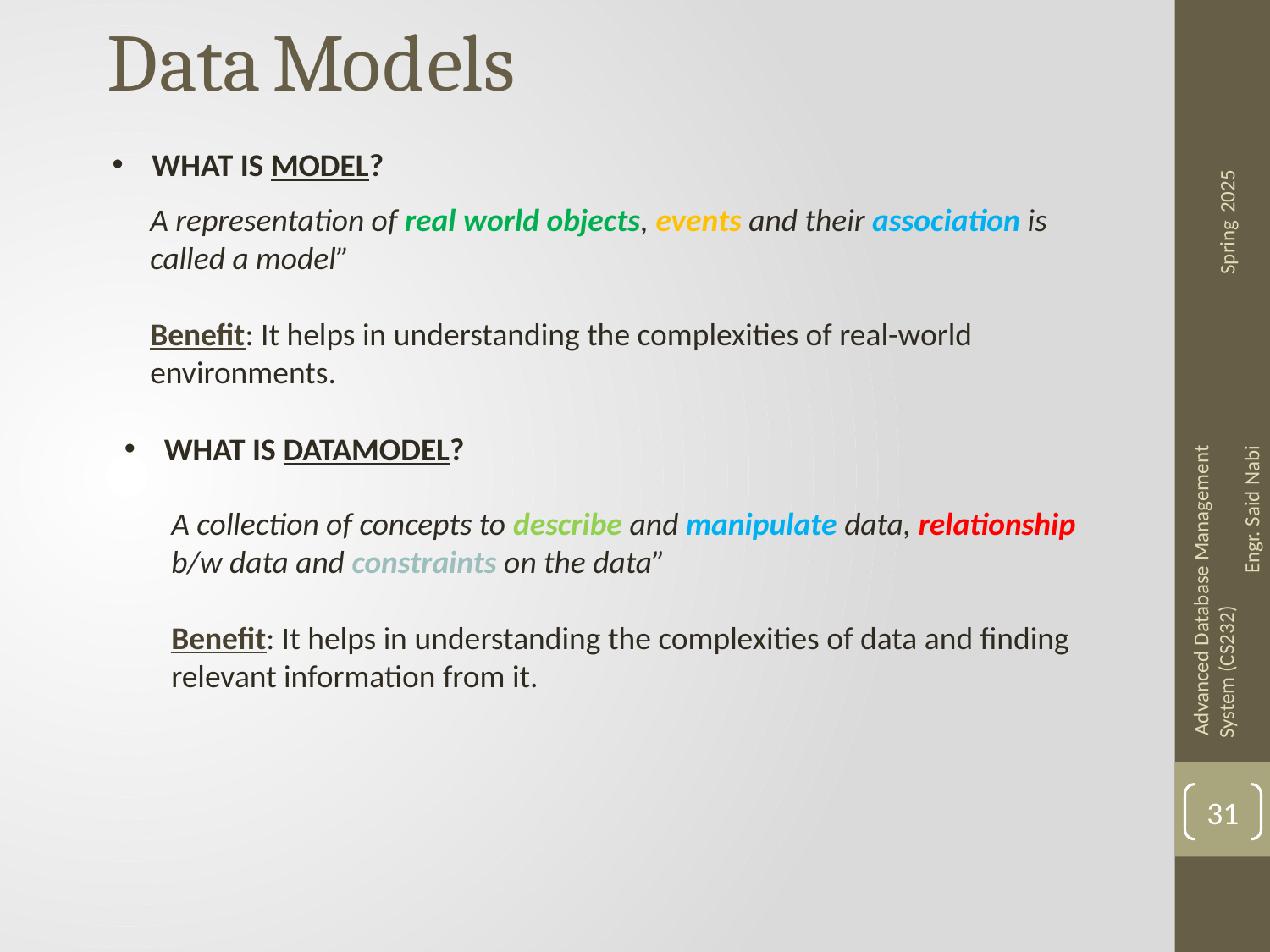

# Data Models
WHAT IS MODEL?
A representation of real world objects, events and their association is called a model”

Benefit: It helps in understanding the complexities of real-world environments.
WHAT IS DATAMODEL?
A collection of concepts to describe and manipulate data, relationship b/w data and constraints on the data”

Benefit: It helps in understanding the complexities of data and finding relevant information from it.
31